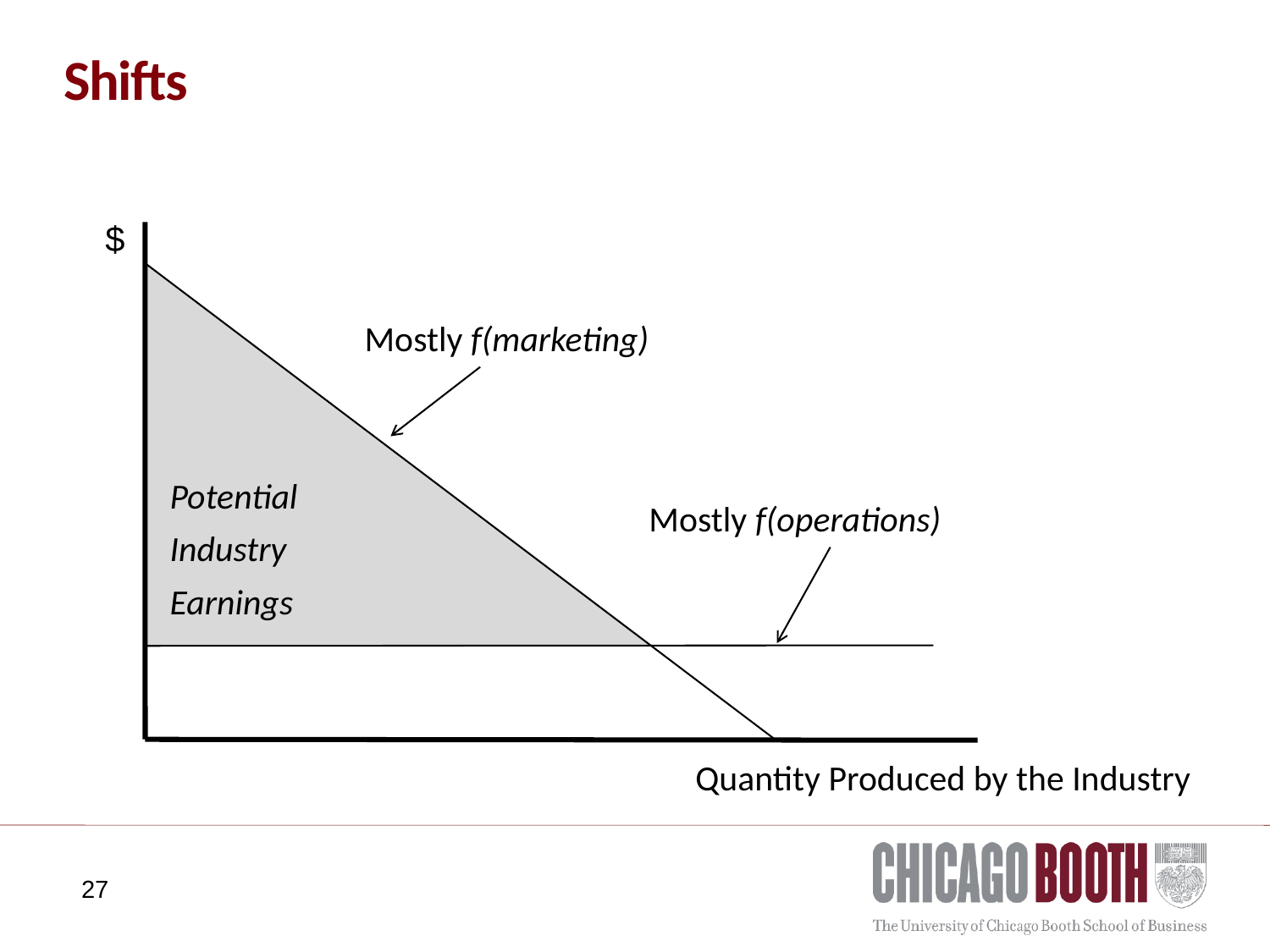

# Shifts

$

Mostly f(marketing)

Mostly f(operations)

Quantity Produced by the Industry

Potential
Industry
Earnings